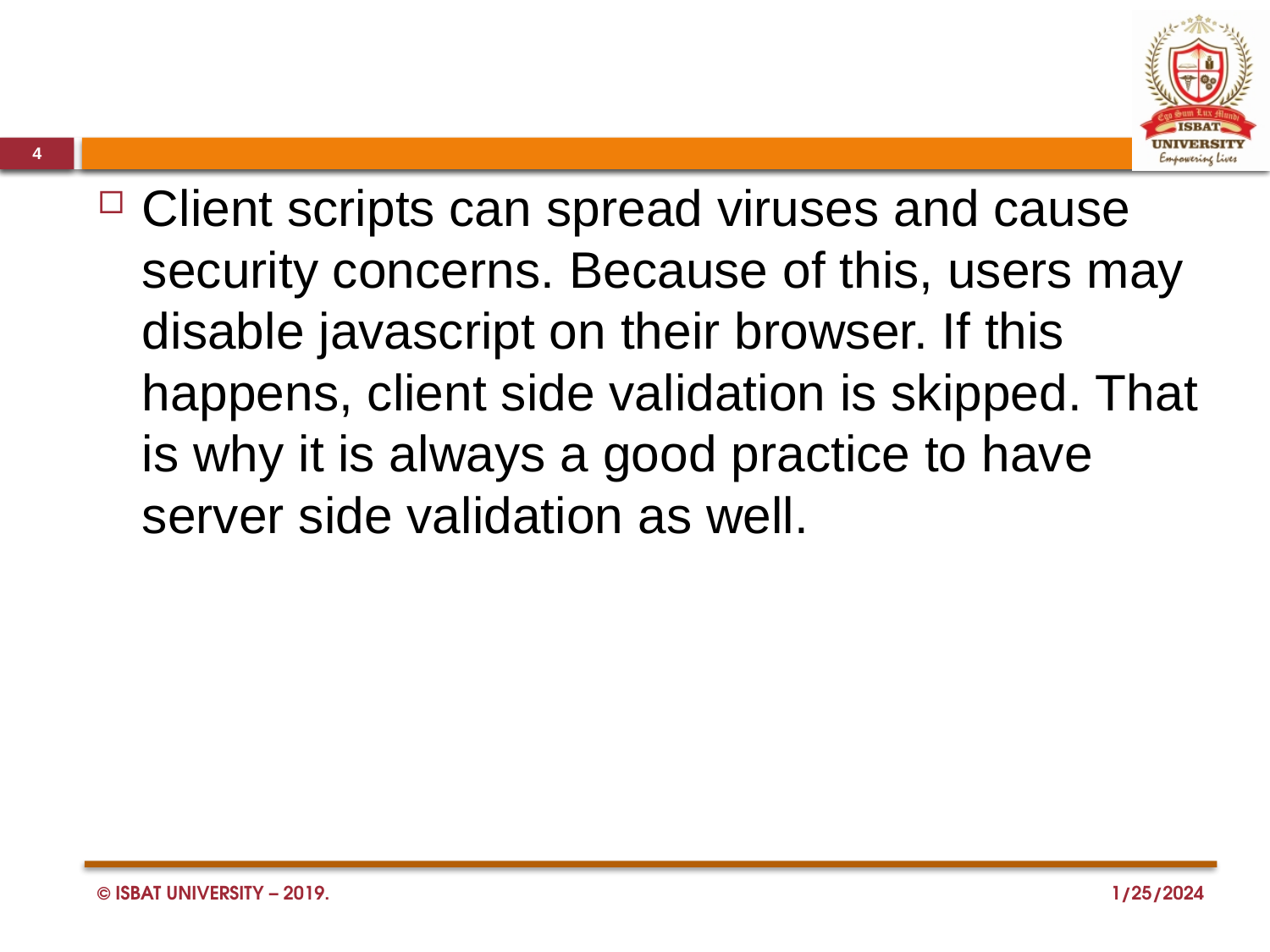

#
4
Client scripts can spread viruses and cause security concerns. Because of this, users may disable javascript on their browser. If this happens, client side validation is skipped. That is why it is always a good practice to have server side validation as well.